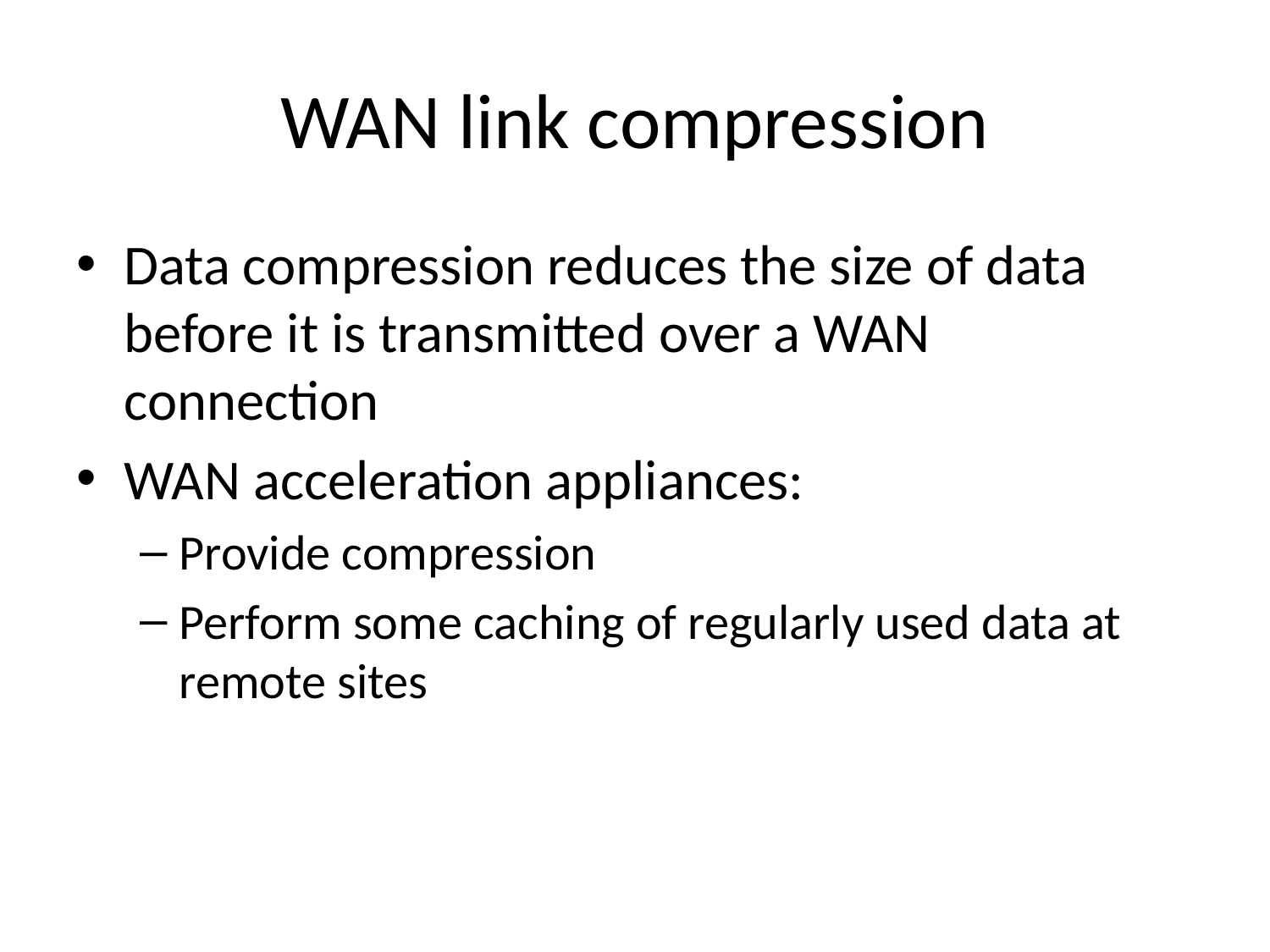

# WAN link compression
Data compression reduces the size of data before it is transmitted over a WAN connection
WAN acceleration appliances:
Provide compression
Perform some caching of regularly used data at remote sites